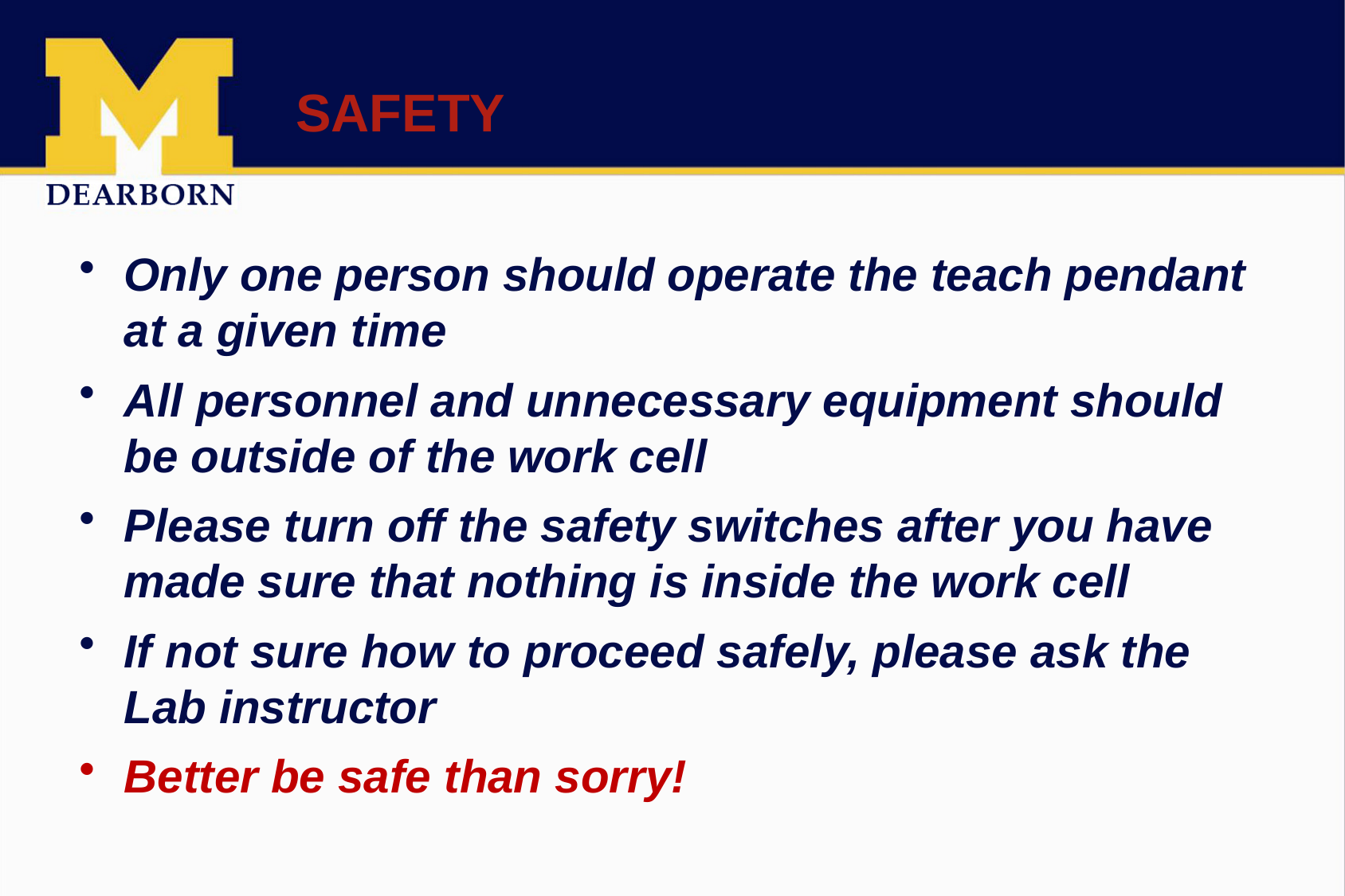

# SAFETY
Only one person should operate the teach pendant at a given time
All personnel and unnecessary equipment should be outside of the work cell
Please turn off the safety switches after you have made sure that nothing is inside the work cell
If not sure how to proceed safely, please ask the Lab instructor
Better be safe than sorry!